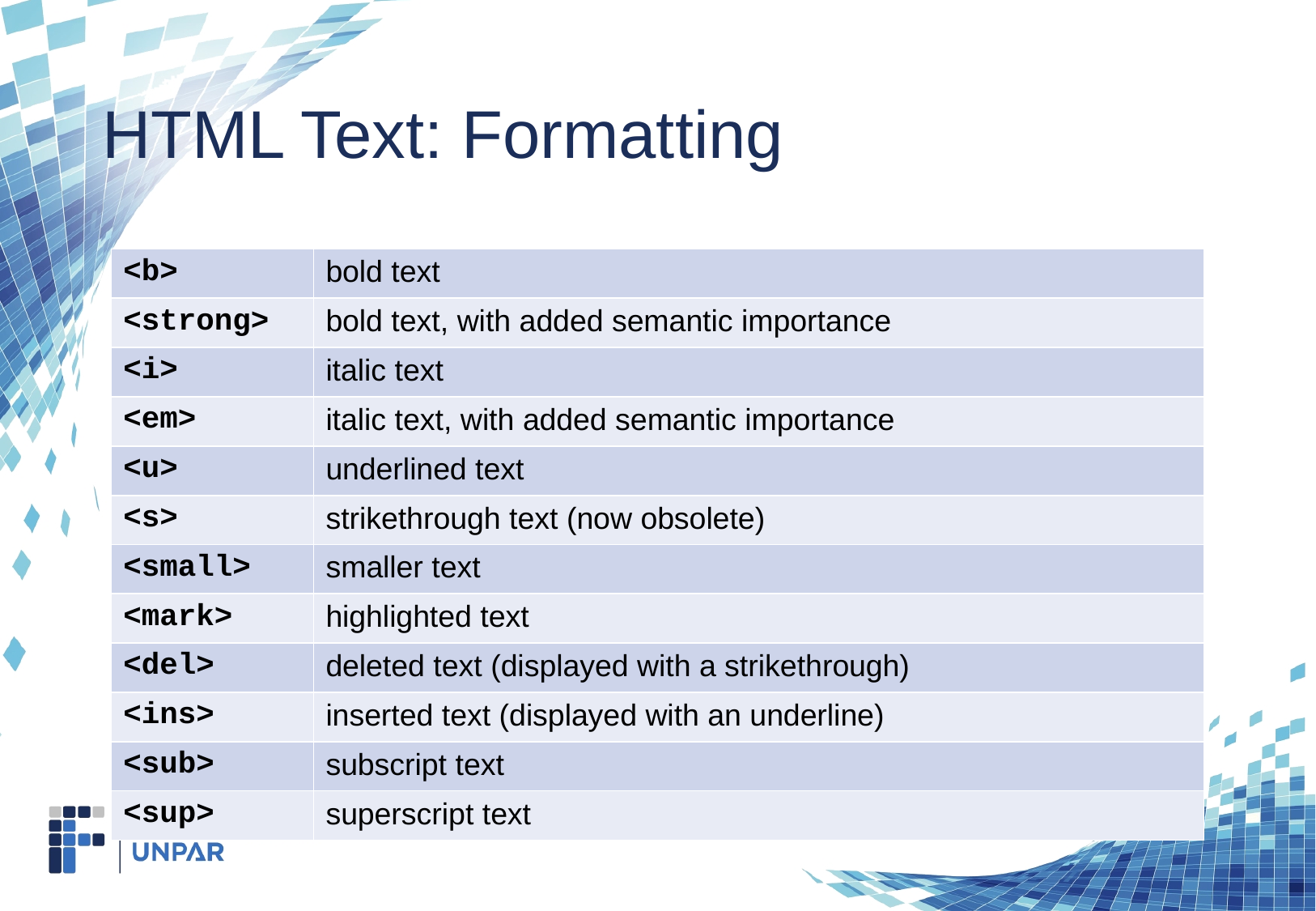

# HTML Text: Formatting
| <b> | bold text |
| --- | --- |
| <strong> | bold text, with added semantic importance |
| <i> | italic text |
| <em> | italic text, with added semantic importance |
| <u> | underlined text |
| <s> | strikethrough text (now obsolete) |
| <small> | smaller text |
| <mark> | highlighted text |
| <del> | deleted text (displayed with a strikethrough) |
| <ins> | inserted text (displayed with an underline) |
| <sub> | subscript text |
| <sup> | superscript text |